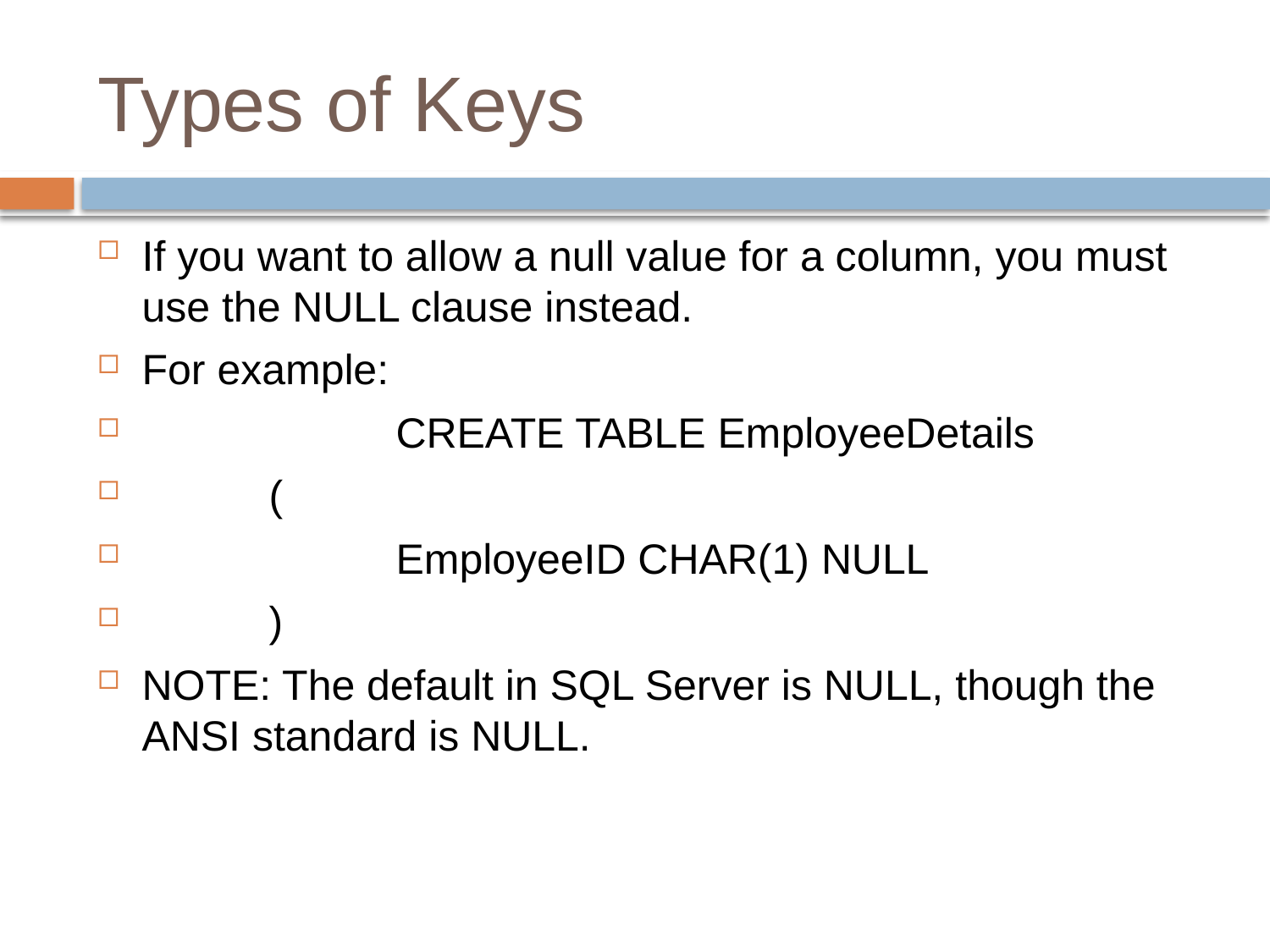

# Types of Keys
If you want to allow a null value for a column, you must use the NULL clause instead.
For example:
		CREATE TABLE EmployeeDetails
	(
		EmployeeID CHAR(1) NULL
	)
NOTE: The default in SQL Server is NULL, though the ANSI standard is NULL.